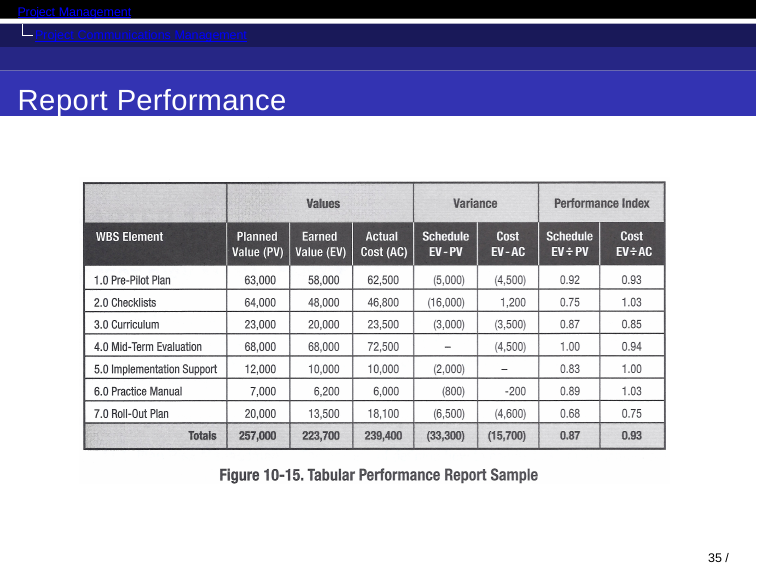

Project Management

Project Communications Management

Report Performance

35 / 35